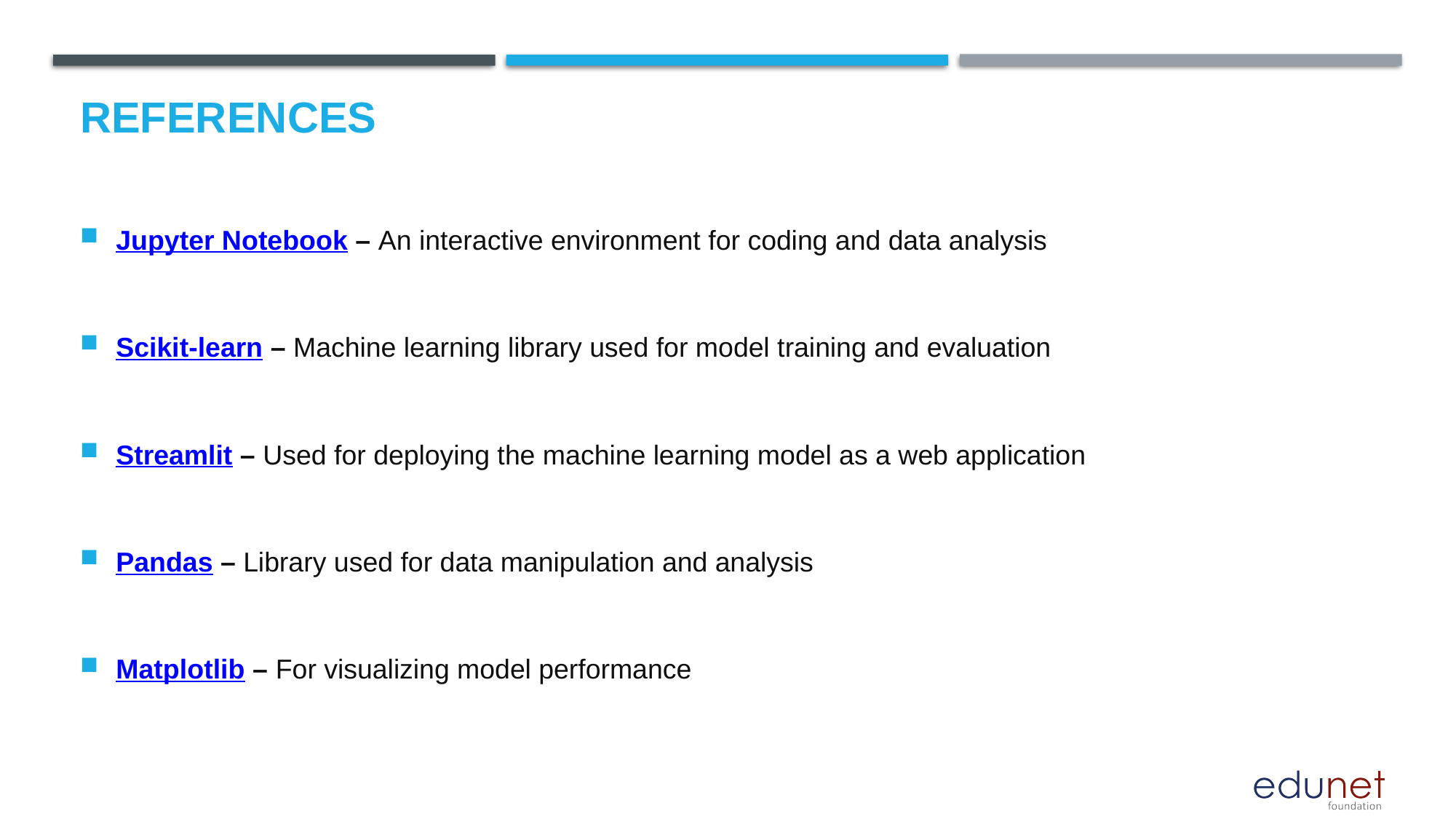

# References
Jupyter Notebook – An interactive environment for coding and data analysis

Scikit-learn – Machine learning library used for model training and evaluation

Streamlit – Used for deploying the machine learning model as a web application

Pandas – Library used for data manipulation and analysis

Matplotlib – For visualizing model performance